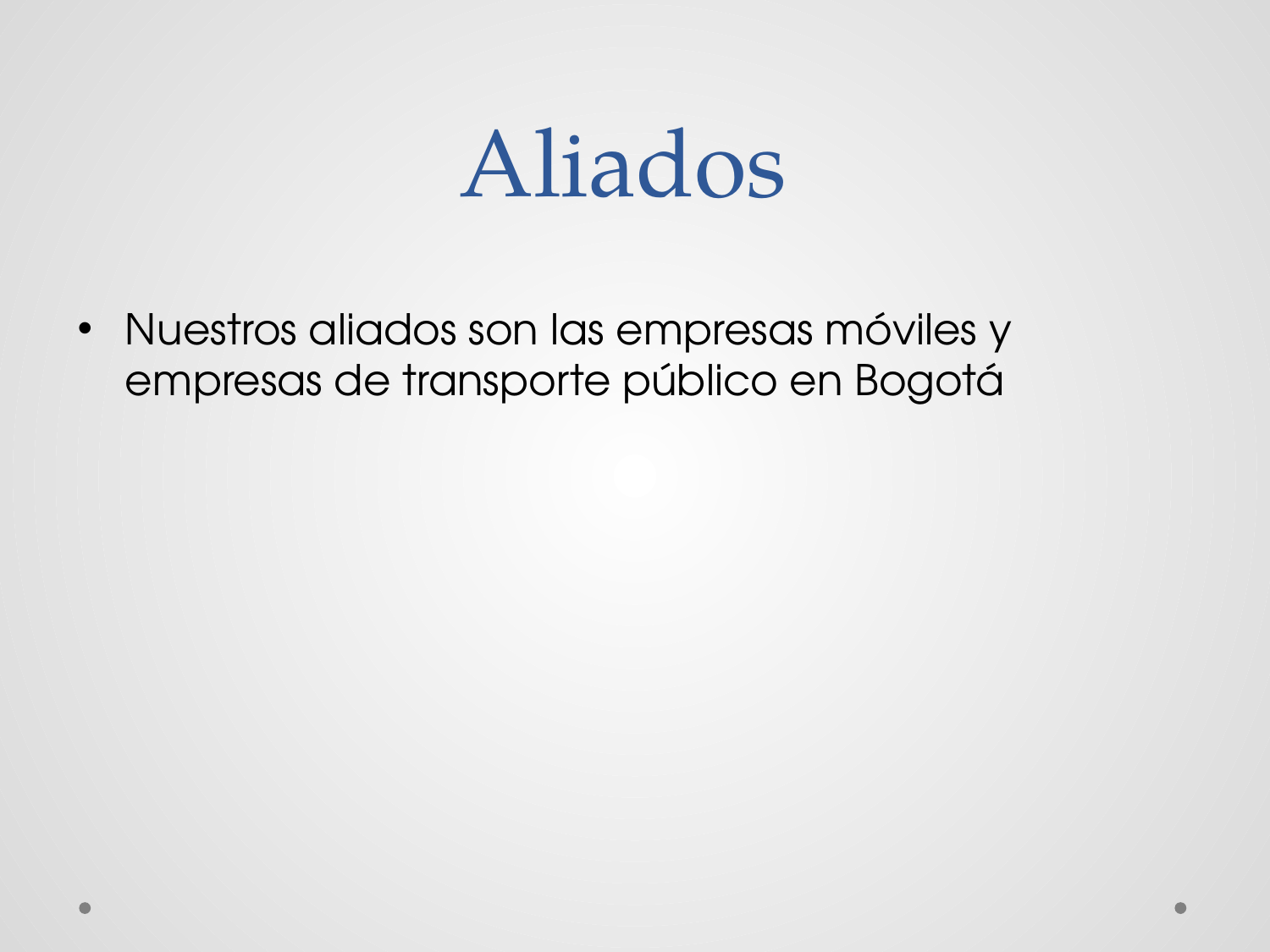

# Aliados
Nuestros aliados son las empresas móviles y empresas de transporte público en Bogotá